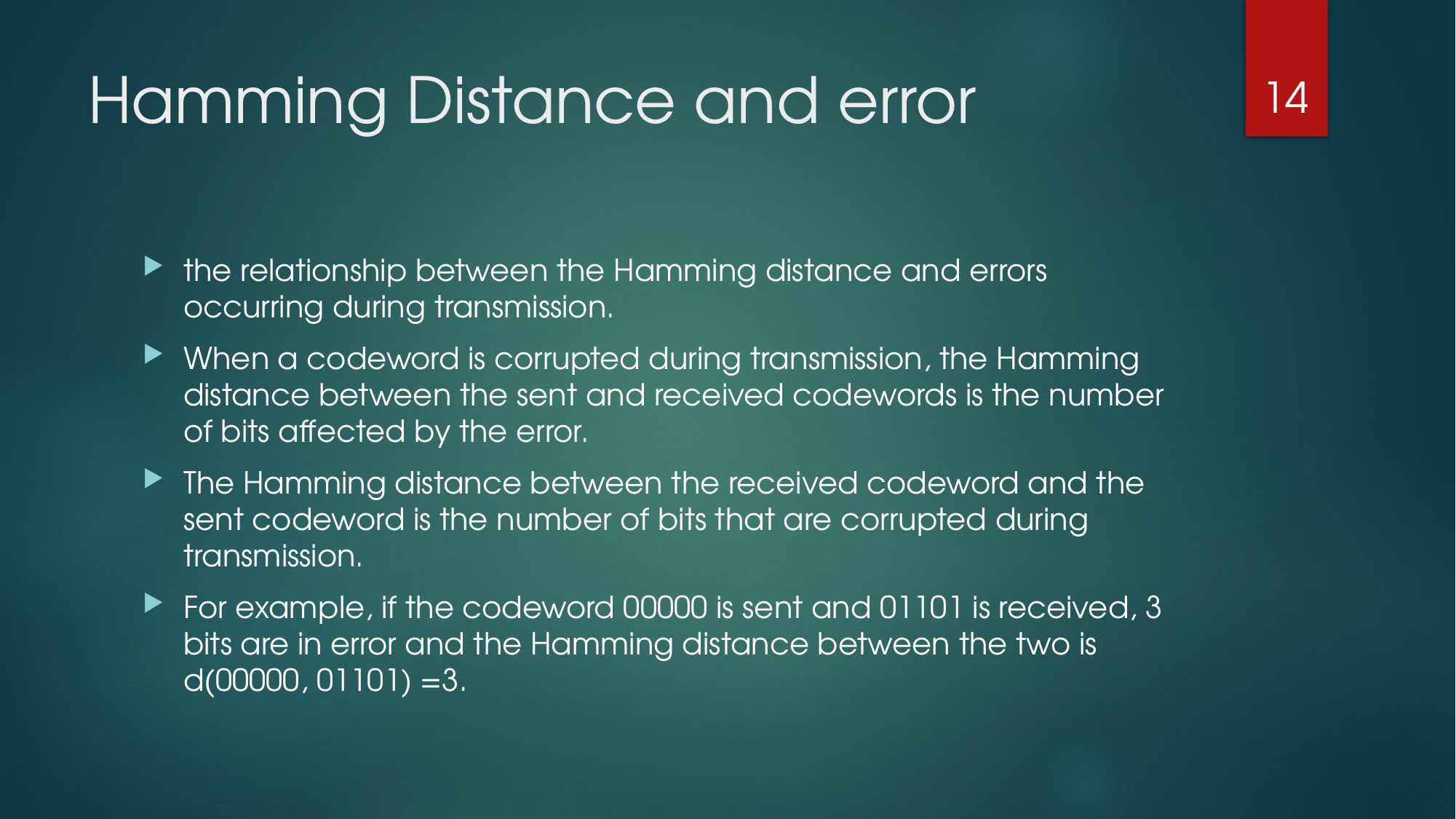

14
# Hamming Distance and error
the relationship between the Hamming distance and errors occurring during transmission.
When a codeword is corrupted during transmission, the Hamming distance between the sent and received codewords is the number of bits affected by the error.
The Hamming distance between the received codeword and the sent codeword is the number of bits that are corrupted during transmission.
For example, if the codeword 00000 is sent and 01101 is received, 3 bits are in error and the Hamming distance between the two is d(00000, 01101) =3.